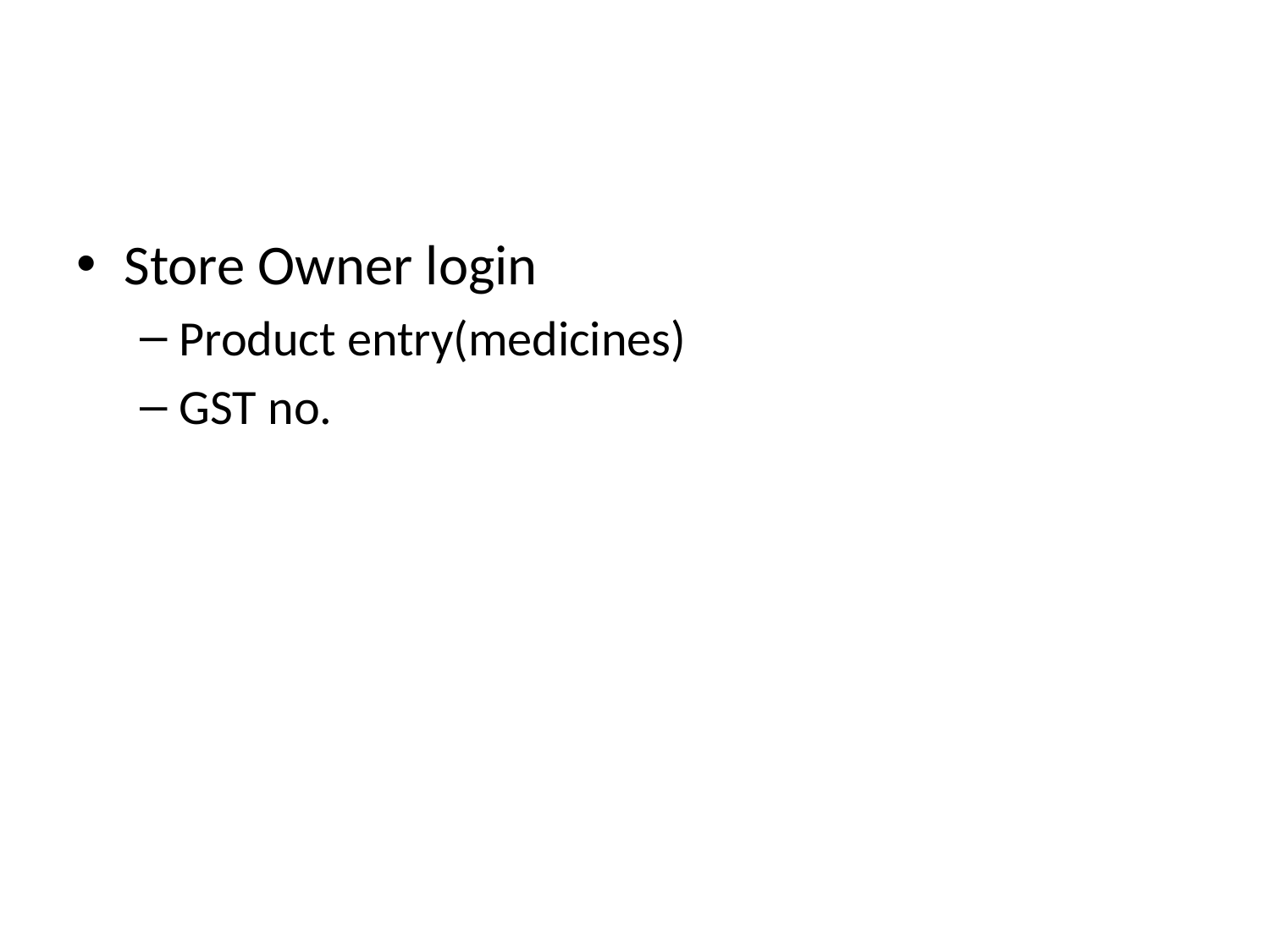

#
Store Owner login
Product entry(medicines)
GST no.